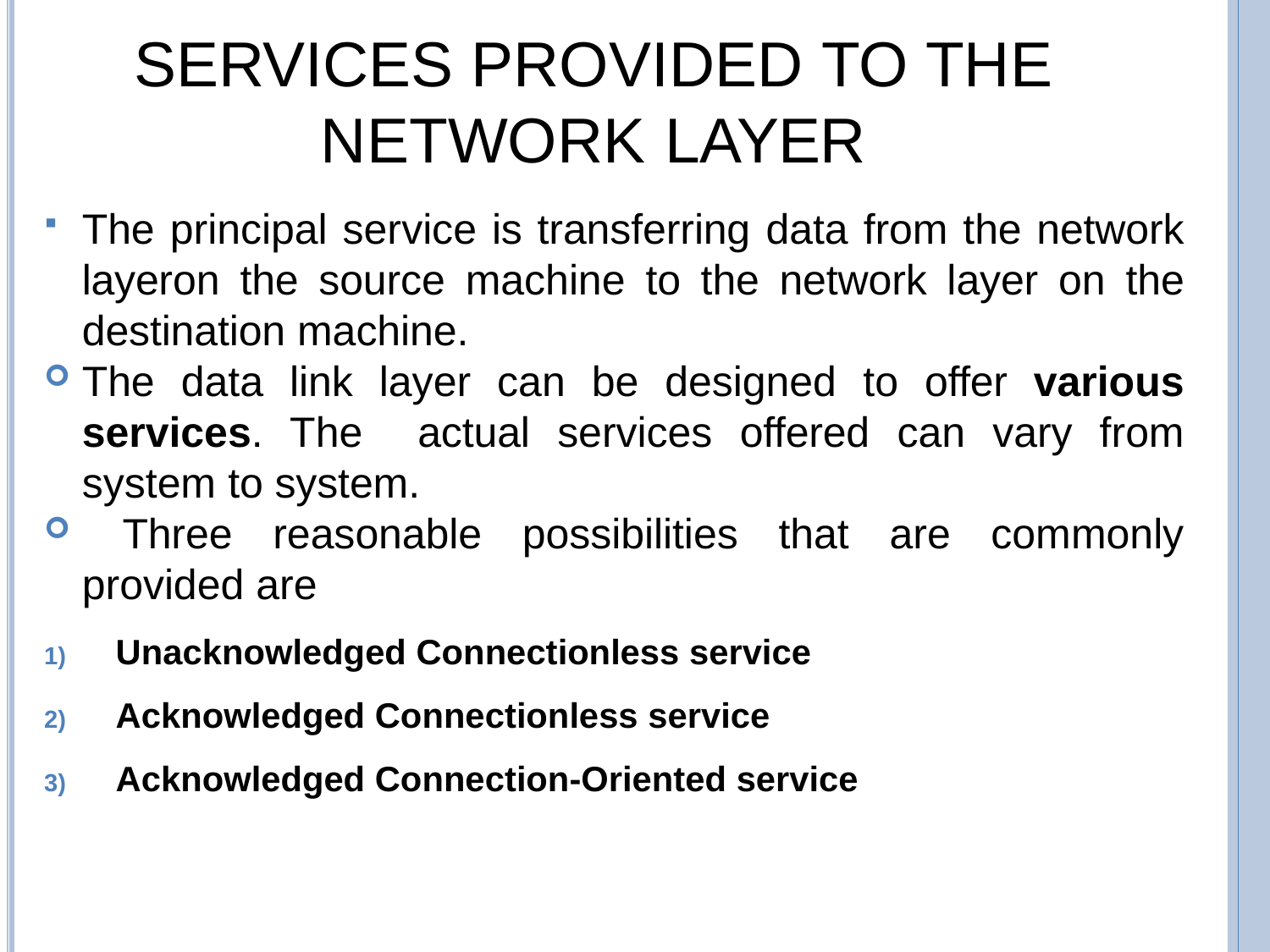

# SERVICES PROVIDED TO THE NETWORK LAYER
The principal service is transferring data from the network layeron the source machine to the network layer on the destination machine.
The data link layer can be designed to offer various services. The  actual services offered can vary from system to system.
 Three reasonable possibilities that are commonly provided are
Unacknowledged Connectionless service
Acknowledged Connectionless service
Acknowledged Connection-Oriented service
5